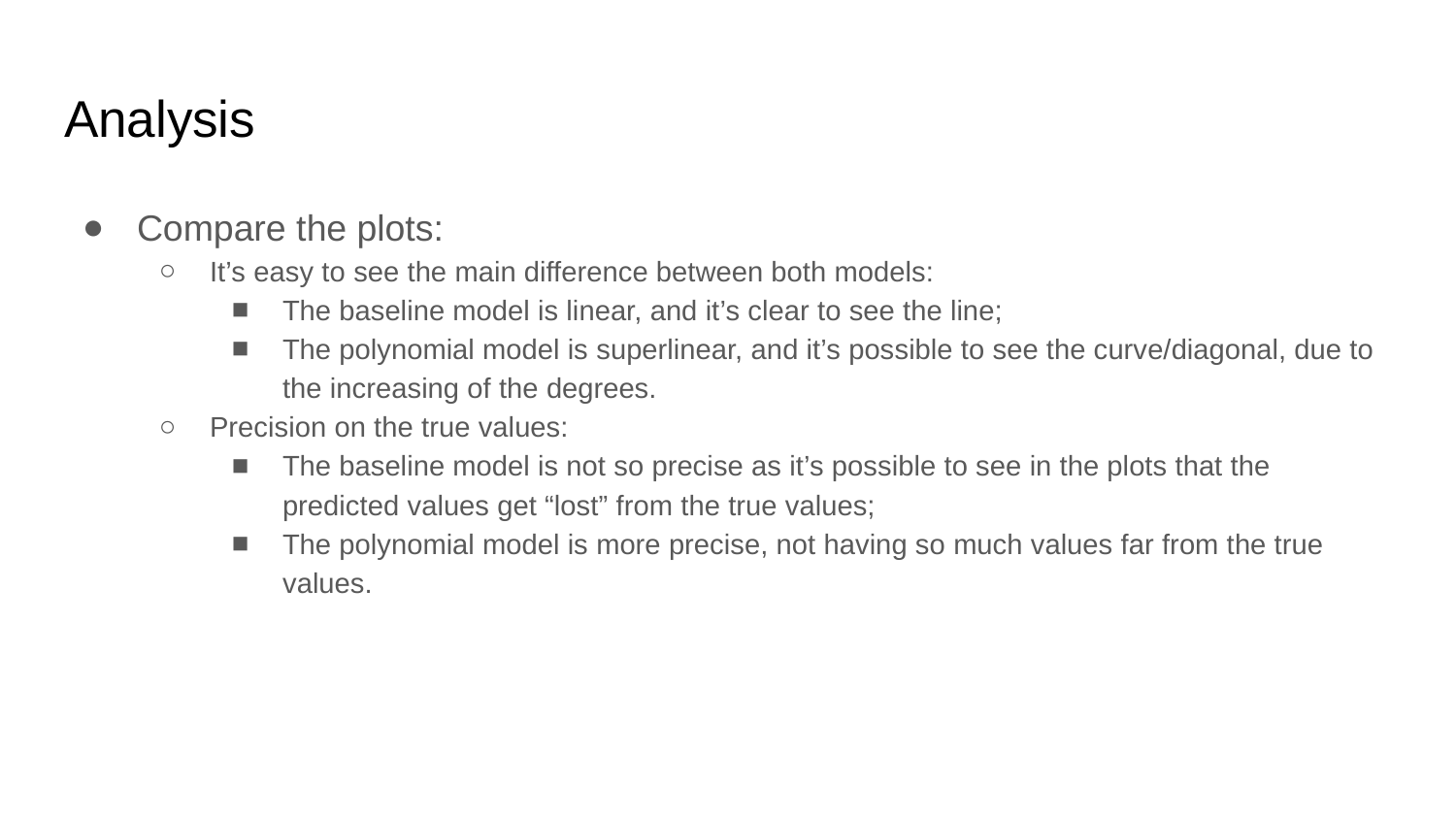

# Analysis
Compare the plots:
It’s easy to see the main difference between both models:
The baseline model is linear, and it’s clear to see the line;
The polynomial model is superlinear, and it’s possible to see the curve/diagonal, due to the increasing of the degrees.
Precision on the true values:
The baseline model is not so precise as it’s possible to see in the plots that the predicted values get “lost” from the true values;
The polynomial model is more precise, not having so much values far from the true values.